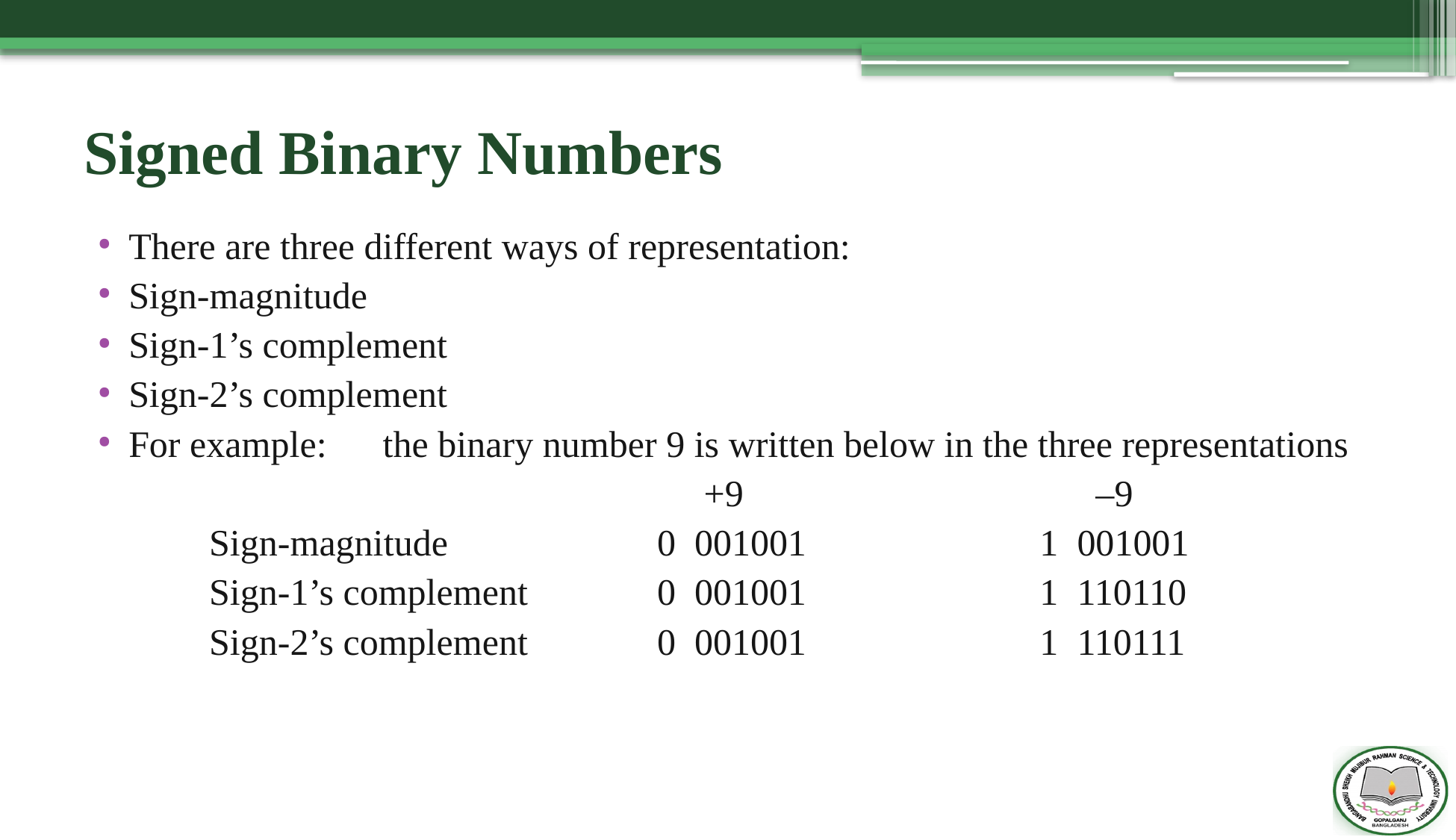

# Signed Binary Numbers
There are three different ways of representation:
Sign-magnitude
Sign-1’s complement
Sign-2’s complement
For example:      the binary number 9 is written below in the three representations
					     +9			           –9
	Sign-magnitude    		0  001001		     1  001001
	Sign-1’s complement 		0  001001		     1  110110
	Sign-2’s complement		0  001001		     1  110111